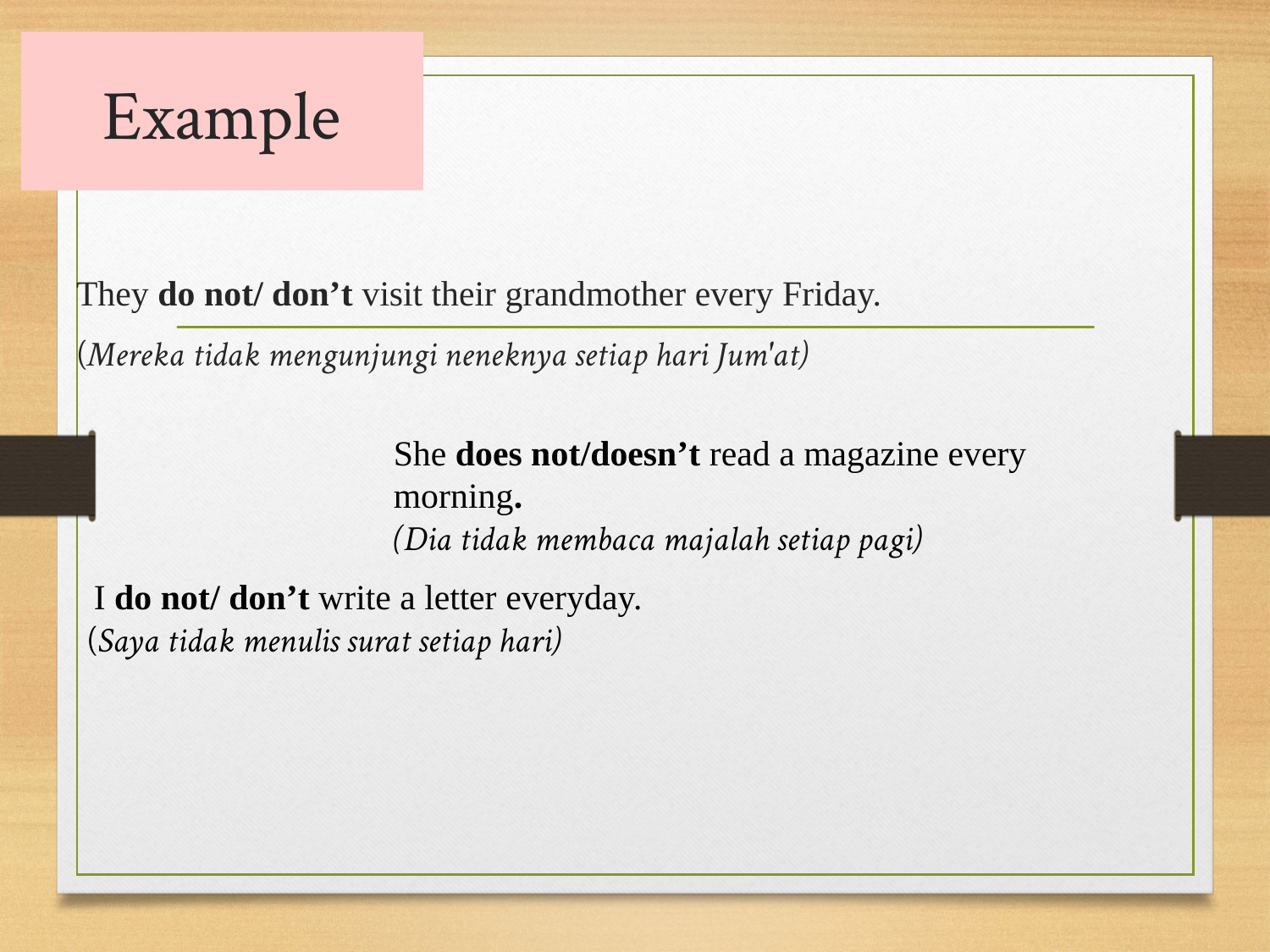

# Example
They do not/ don’t visit their grandmother every Friday.
(Mereka tidak mengunjungi neneknya setiap hari Jum'at)
She does not/doesn’t read a magazine every morning.
(Dia tidak membaca majalah setiap pagi)
 I do not/ don’t write a letter everyday.
(Saya tidak menulis surat setiap hari)